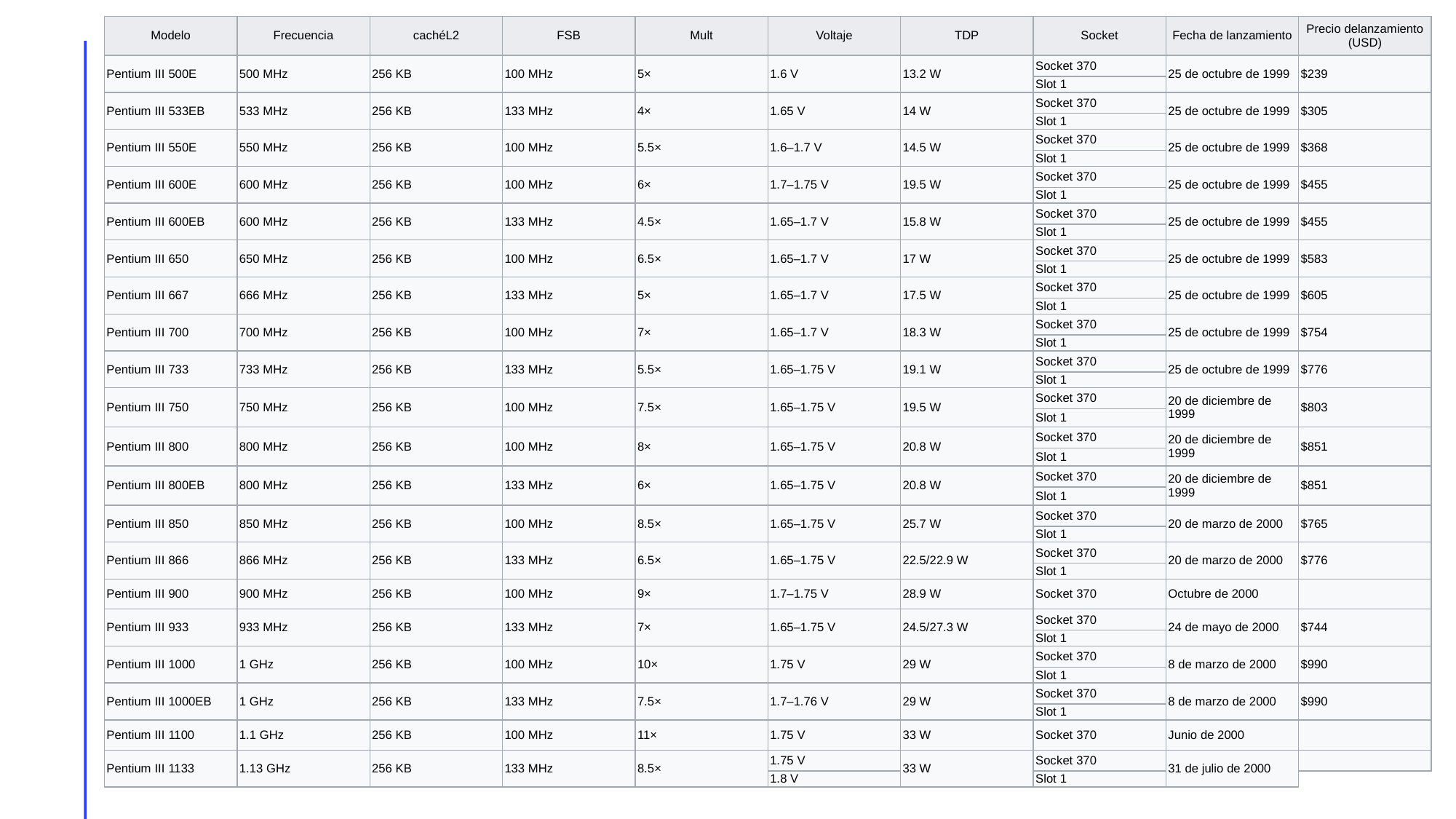

| Modelo | Frecuencia | cachéL2 | FSB | Mult | Voltaje | TDP | Socket | Fecha de lanzamiento | Precio delanzamiento (USD) |
| --- | --- | --- | --- | --- | --- | --- | --- | --- | --- |
| Pentium III 500E | 500 MHz | 256 KB | 100 MHz | 5× | 1.6 V | 13.2 W | Socket 370 | 25 de octubre de 1999 | $239 |
|  |  |  |  |  |  |  | Slot 1 |  |  |
| Pentium III 533EB | 533 MHz | 256 KB | 133 MHz | 4× | 1.65 V | 14 W | Socket 370 | 25 de octubre de 1999 | $305 |
|  |  |  |  |  |  |  | Slot 1 |  |  |
| Pentium III 550E | 550 MHz | 256 KB | 100 MHz | 5.5× | 1.6–1.7 V | 14.5 W | Socket 370 | 25 de octubre de 1999 | $368 |
|  |  |  |  |  |  |  | Slot 1 |  |  |
| Pentium III 600E | 600 MHz | 256 KB | 100 MHz | 6× | 1.7–1.75 V | 19.5 W | Socket 370 | 25 de octubre de 1999 | $455 |
|  |  |  |  |  |  |  | Slot 1 |  |  |
| Pentium III 600EB | 600 MHz | 256 KB | 133 MHz | 4.5× | 1.65–1.7 V | 15.8 W | Socket 370 | 25 de octubre de 1999 | $455 |
|  |  |  |  |  |  |  | Slot 1 |  |  |
| Pentium III 650 | 650 MHz | 256 KB | 100 MHz | 6.5× | 1.65–1.7 V | 17 W | Socket 370 | 25 de octubre de 1999 | $583 |
|  |  |  |  |  |  |  | Slot 1 |  |  |
| Pentium III 667 | 666 MHz | 256 KB | 133 MHz | 5× | 1.65–1.7 V | 17.5 W | Socket 370 | 25 de octubre de 1999 | $605 |
|  |  |  |  |  |  |  | Slot 1 |  |  |
| Pentium III 700 | 700 MHz | 256 KB | 100 MHz | 7× | 1.65–1.7 V | 18.3 W | Socket 370 | 25 de octubre de 1999 | $754 |
|  |  |  |  |  |  |  | Slot 1 |  |  |
| Pentium III 733 | 733 MHz | 256 KB | 133 MHz | 5.5× | 1.65–1.75 V | 19.1 W | Socket 370 | 25 de octubre de 1999 | $776 |
|  |  |  |  |  |  |  | Slot 1 |  |  |
| Pentium III 750 | 750 MHz | 256 KB | 100 MHz | 7.5× | 1.65–1.75 V | 19.5 W | Socket 370 | 20 de diciembre de 1999 | $803 |
|  |  |  |  |  |  |  | Slot 1 |  |  |
| Pentium III 800 | 800 MHz | 256 KB | 100 MHz | 8× | 1.65–1.75 V | 20.8 W | Socket 370 | 20 de diciembre de 1999 | $851 |
|  |  |  |  |  |  |  | Slot 1 |  |  |
| Pentium III 800EB | 800 MHz | 256 KB | 133 MHz | 6× | 1.65–1.75 V | 20.8 W | Socket 370 | 20 de diciembre de 1999 | $851 |
|  |  |  |  |  |  |  | Slot 1 |  |  |
| Pentium III 850 | 850 MHz | 256 KB | 100 MHz | 8.5× | 1.65–1.75 V | 25.7 W | Socket 370 | 20 de marzo de 2000 | $765 |
|  |  |  |  |  |  |  | Slot 1 |  |  |
| Pentium III 866 | 866 MHz | 256 KB | 133 MHz | 6.5× | 1.65–1.75 V | 22.5/22.9 W | Socket 370 | 20 de marzo de 2000 | $776 |
|  |  |  |  |  |  |  | Slot 1 |  |  |
| Pentium III 900 | 900 MHz | 256 KB | 100 MHz | 9× | 1.7–1.75 V | 28.9 W | Socket 370 | Octubre de 2000 |  |
| Pentium III 933 | 933 MHz | 256 KB | 133 MHz | 7× | 1.65–1.75 V | 24.5/27.3 W | Socket 370 | 24 de mayo de 2000 | $744 |
|  |  |  |  |  |  |  | Slot 1 |  |  |
| Pentium III 1000 | 1 GHz | 256 KB | 100 MHz | 10× | 1.75 V | 29 W | Socket 370 | 8 de marzo de 2000 | $990 |
|  |  |  |  |  |  |  | Slot 1 |  |  |
| Pentium III 1000EB | 1 GHz | 256 KB | 133 MHz | 7.5× | 1.7–1.76 V | 29 W | Socket 370 | 8 de marzo de 2000 | $990 |
|  |  |  |  |  |  |  | Slot 1 |  |  |
| Pentium III 1100 | 1.1 GHz | 256 KB | 100 MHz | 11× | 1.75 V | 33 W | Socket 370 | Junio de 2000 |  |
| Pentium III 1133 | 1.13 GHz | 256 KB | 133 MHz | 8.5× | 1.75 V | 33 W | Socket 370 | 31 de julio de 2000 |  |
|  |  |  |  |  | 1.8 V |  | Slot 1 |  |  |